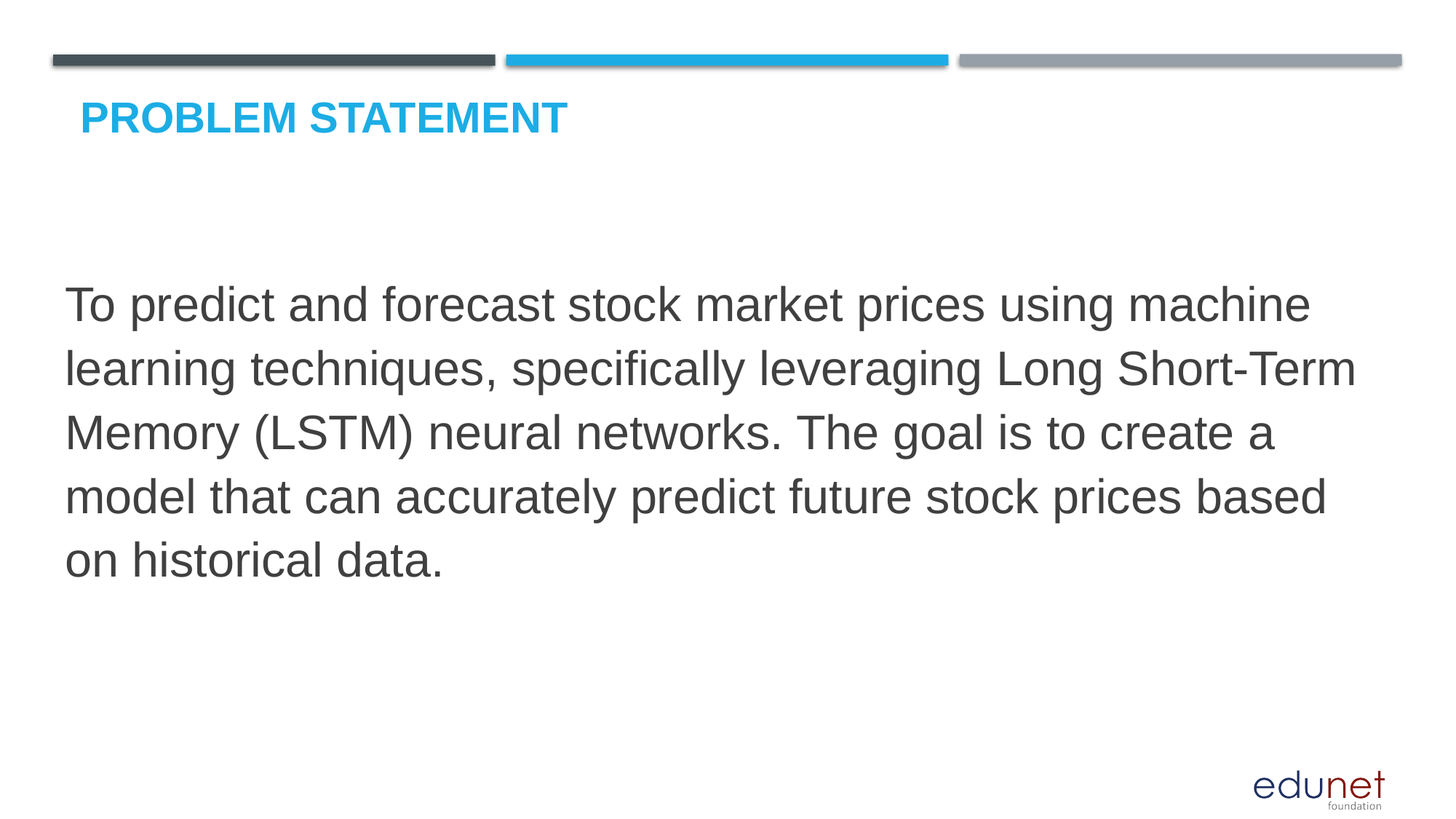

# Problem Statement
To predict and forecast stock market prices using machine learning techniques, specifically leveraging Long Short-Term Memory (LSTM) neural networks. The goal is to create a model that can accurately predict future stock prices based on historical data.